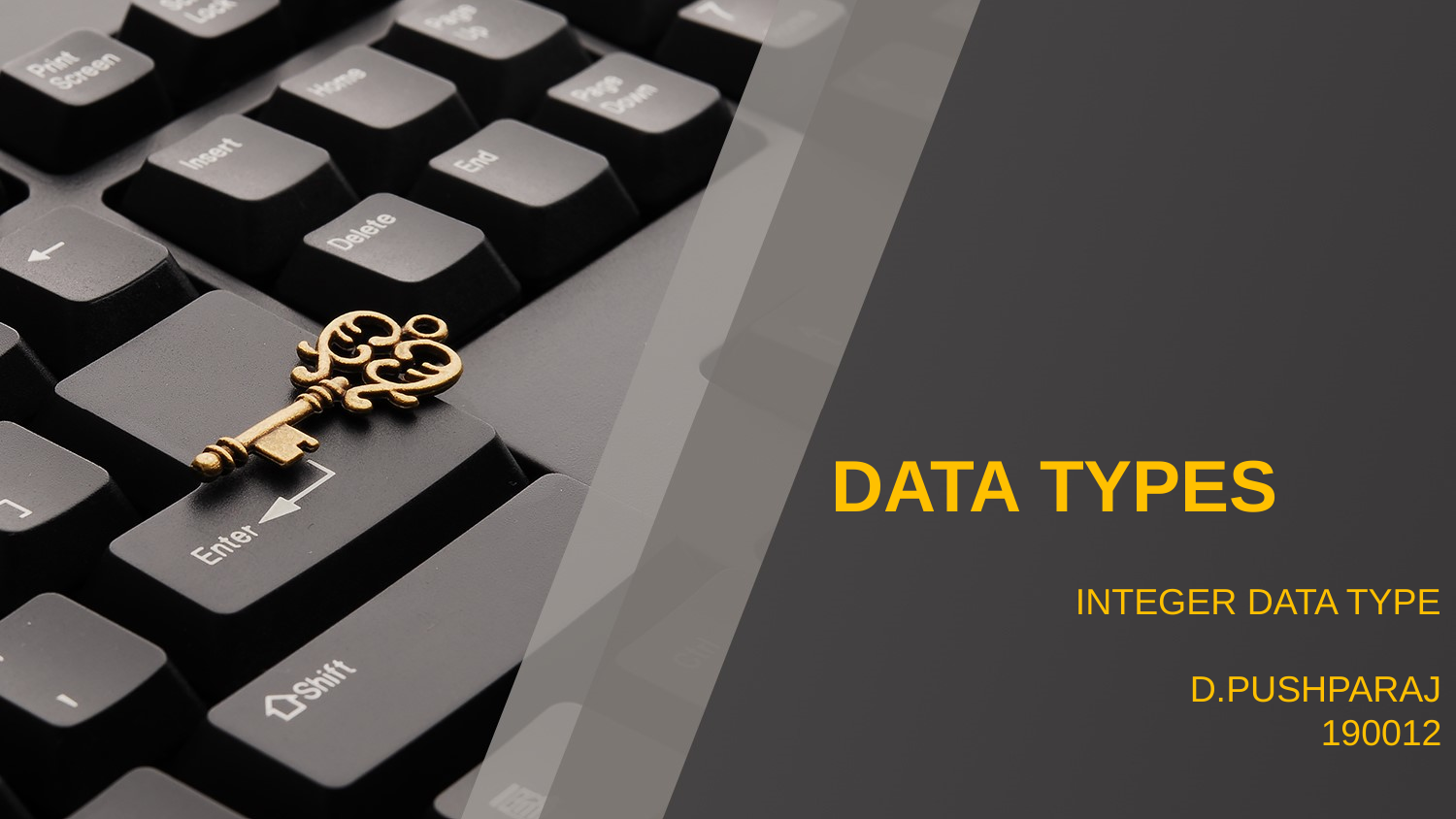

DATA TYPES
INTEGER DATA TYPE

D.PUSHPARAJ
190012